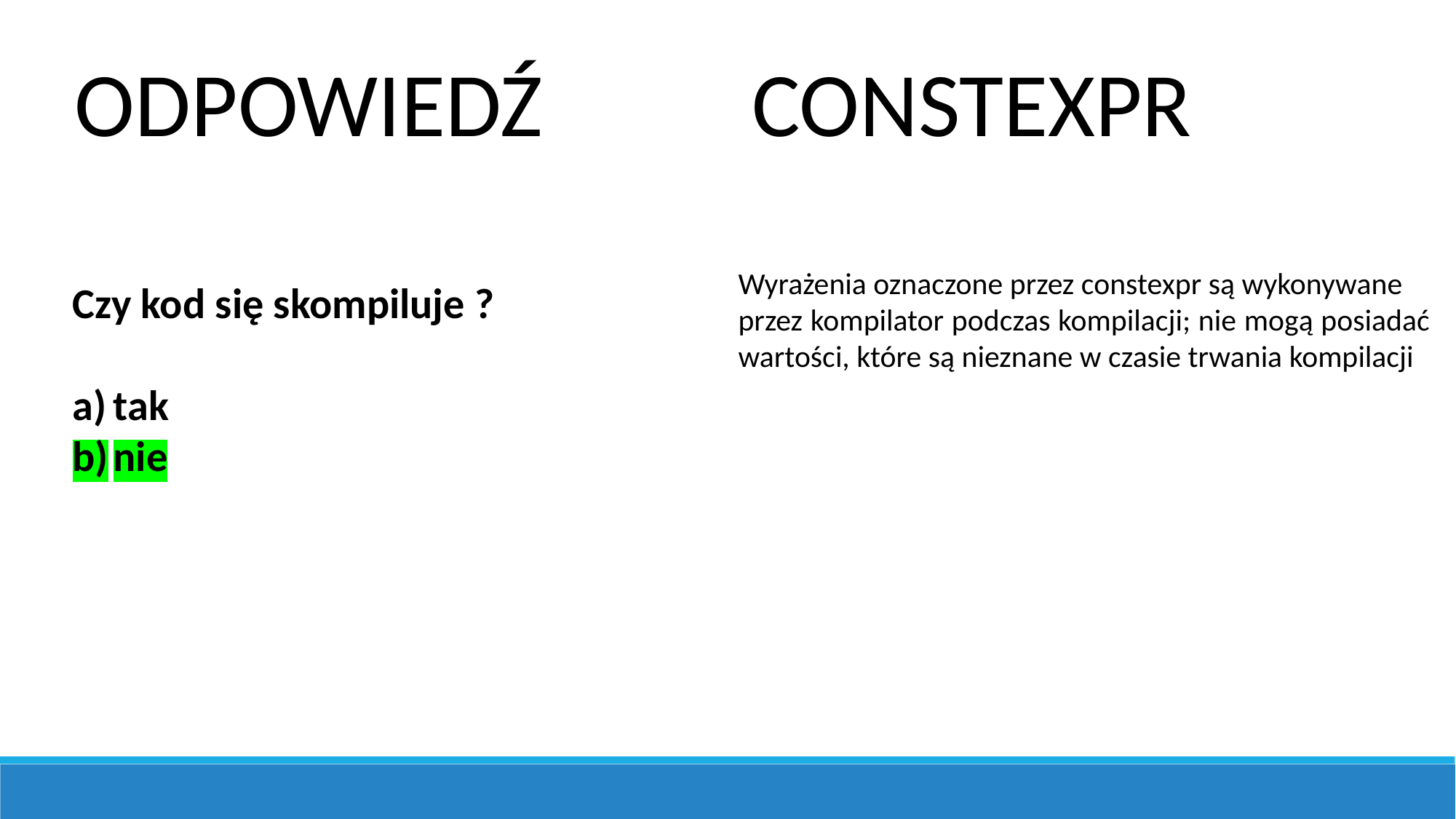

ODPOWIEDŹ
CONSTEXPR

Wyrażenia oznaczone przez constexpr są wykonywane
przez kompilator podczas kompilacji; nie mogą posiadać wartości, które są nieznane w czasie trwania kompilacji

Czy kod się skompiluje ?

tak
nie